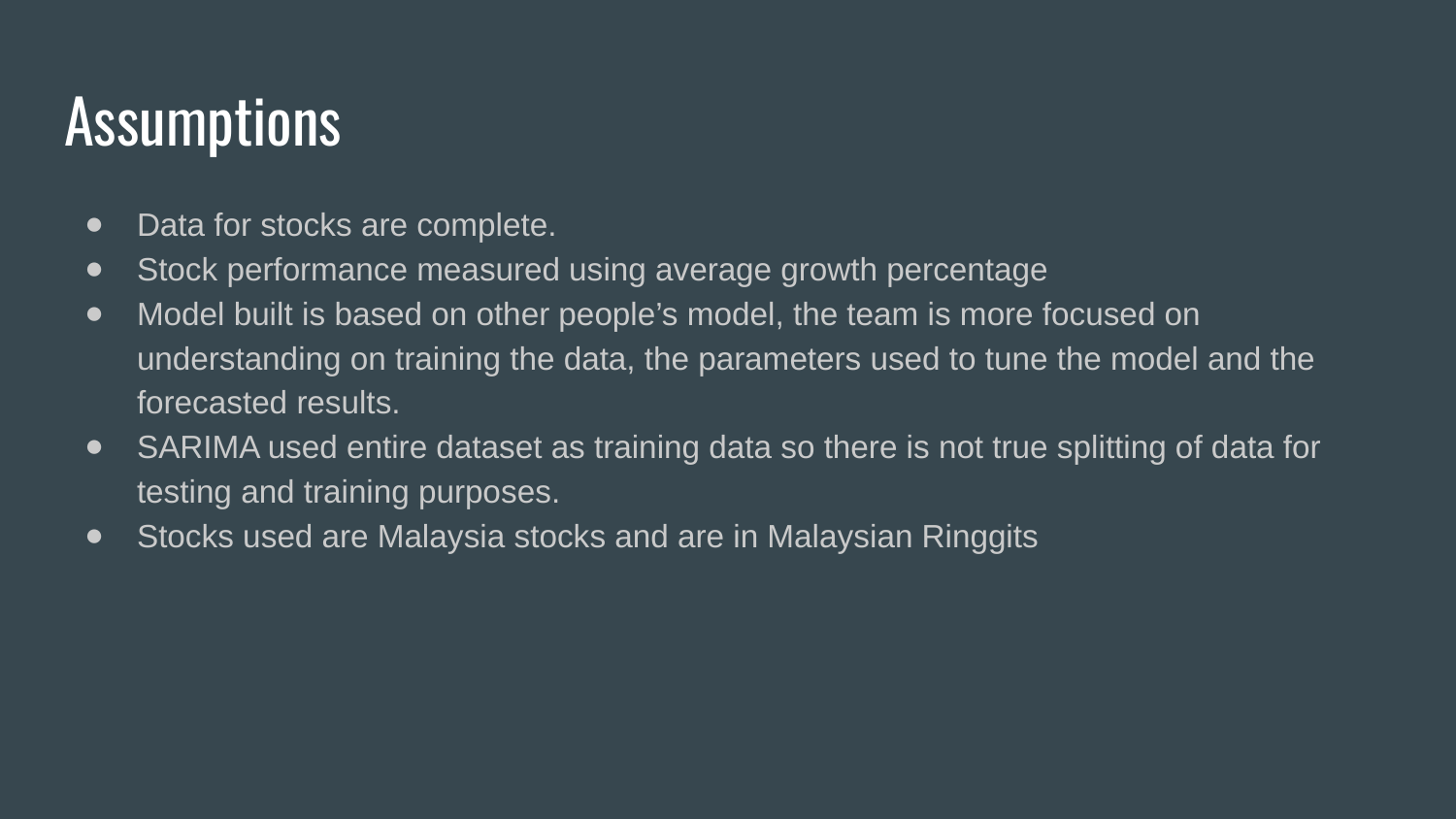

# Assumptions
Data for stocks are complete.
Stock performance measured using average growth percentage
Model built is based on other people’s model, the team is more focused on understanding on training the data, the parameters used to tune the model and the forecasted results.
SARIMA used entire dataset as training data so there is not true splitting of data for testing and training purposes.
Stocks used are Malaysia stocks and are in Malaysian Ringgits